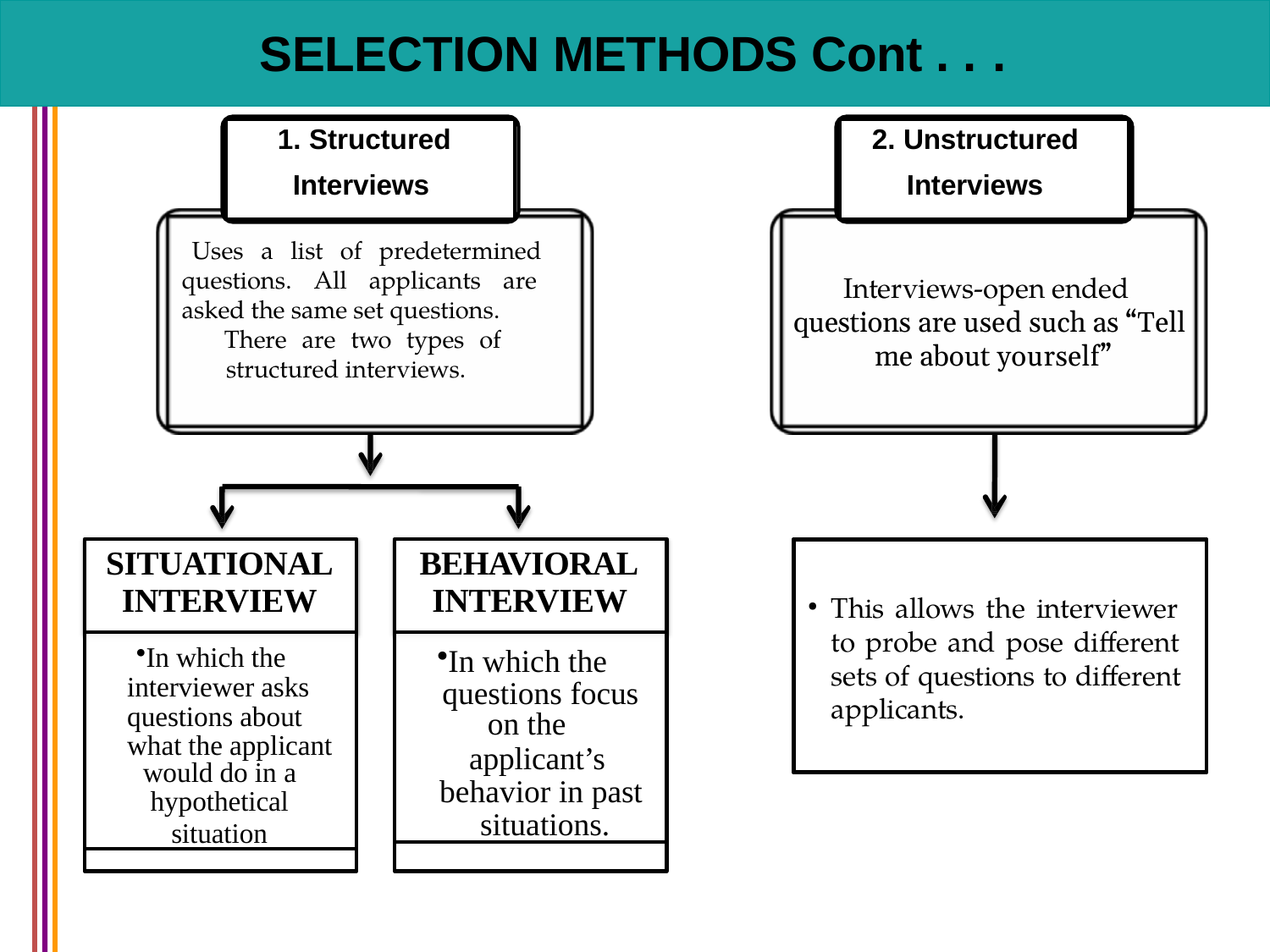

# SELECTION METHODS Cont . . .

1. Structured  Interviews
2. Unstructured  Interviews

Uses a list of predetermined  questions. All applicants are  asked the same set questions.
There are two types of  structured interviews.
Interviews-open ended  questions are used such as “Tell  me about yourself”

SITUATIONAL
INTERVIEW
BEHAVIORAL
INTERVIEW
This allows the interviewer  to probe and pose different  sets of questions to different  applicants.

In which the  interviewer asks  questions about  what the applicant
would do in a
hypothetical
situation
In which the  questions focus
on the
applicant’s  behavior in past  situations.